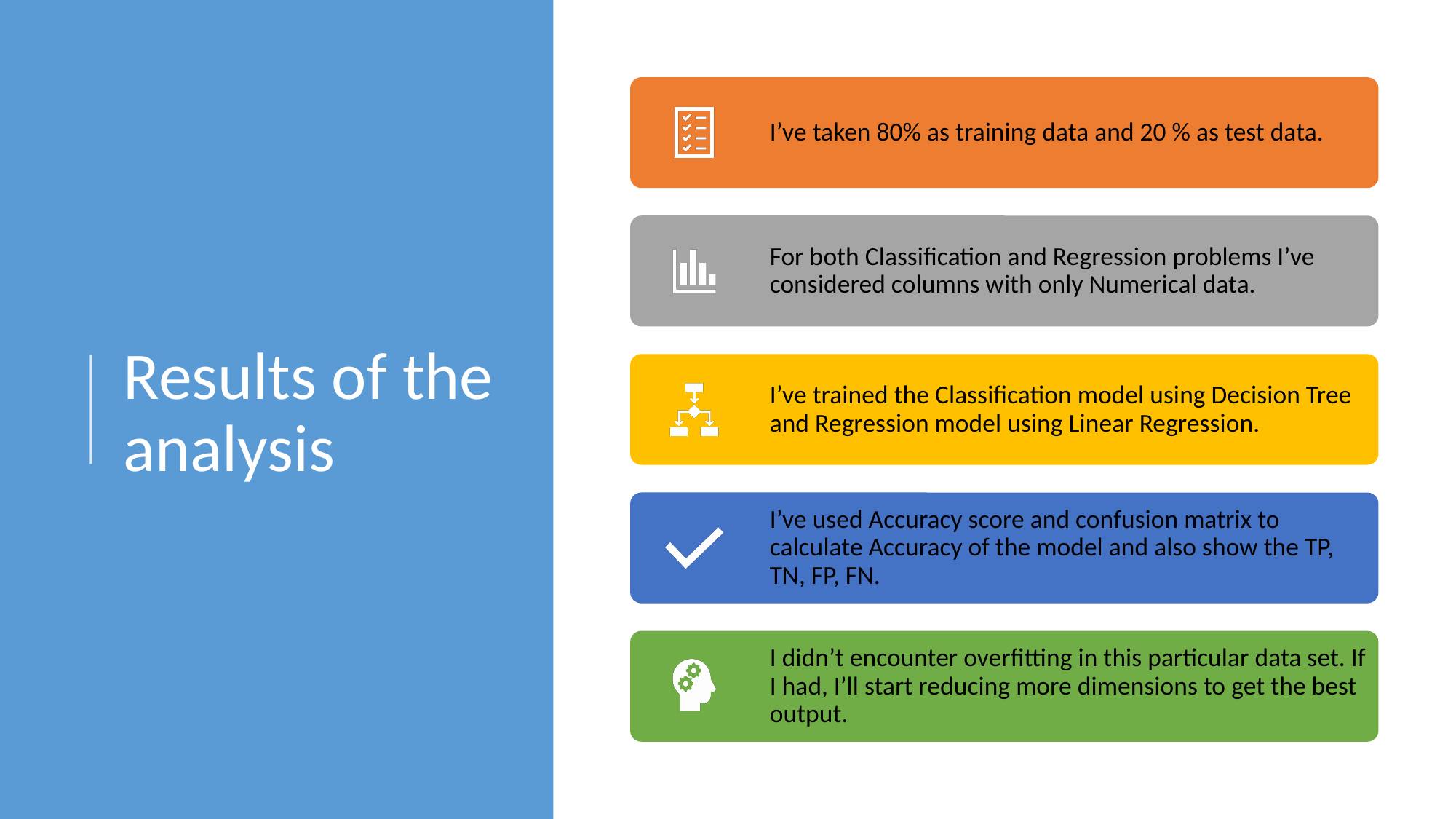

I’ve taken 80% as training data and 20 % as test data.
For both Classification and Regression problems I’ve considered columns with only Numerical data.
I’ve trained the Classification model using Decision Tree and Regression model using Linear Regression.
I’ve used Accuracy score and confusion matrix to calculate Accuracy of the model and also show the TP, TN, FP, FN.
I didn’t encounter overfitting in this particular data set. If I had, I’ll start reducing more dimensions to get the best output.
# Results of the analysis